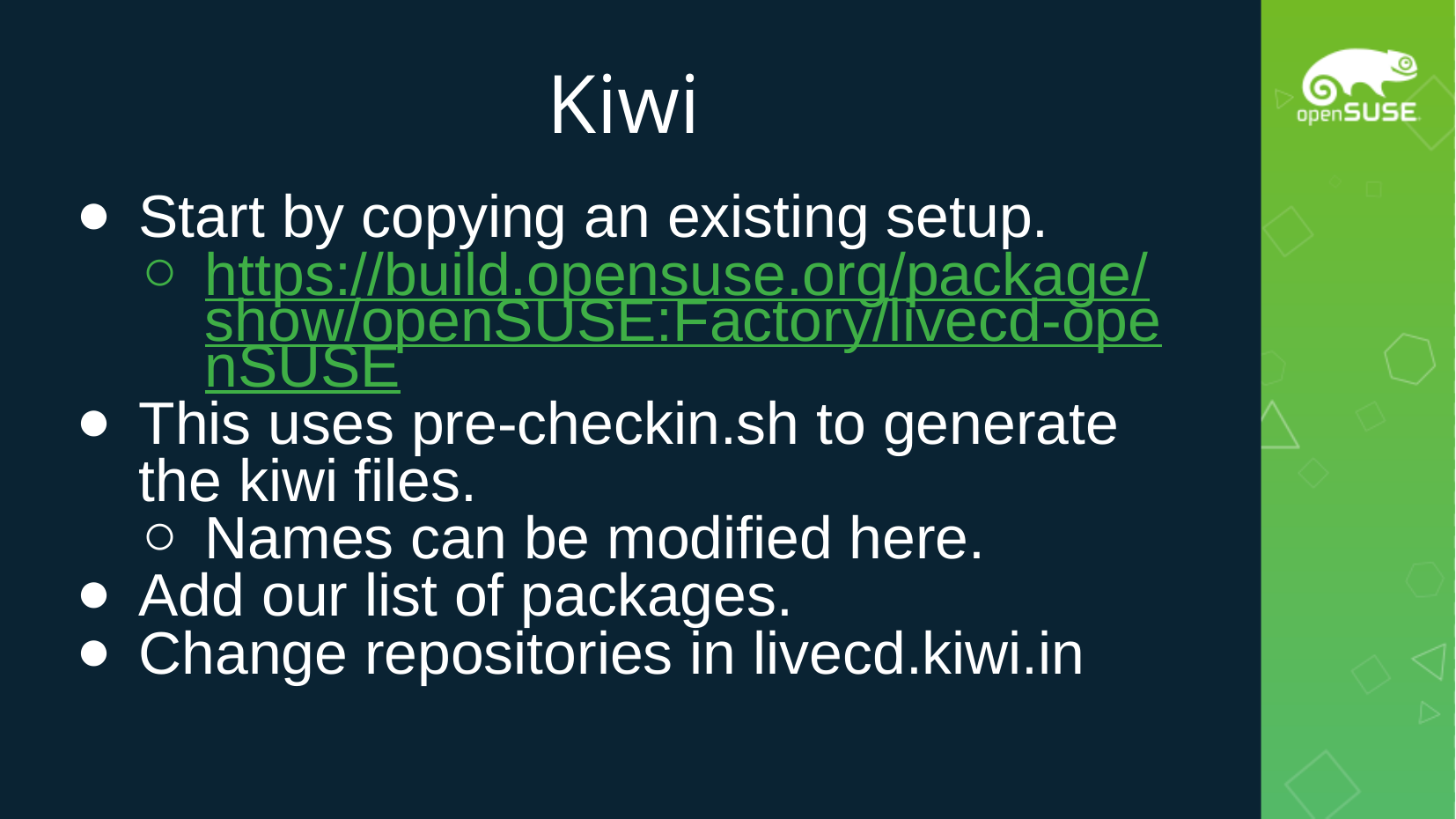

# Kiwi
Start by copying an existing setup.
https://build.opensuse.org/package/show/openSUSE:Factory/livecd-openSUSE
This uses pre-checkin.sh to generate the kiwi files.
Names can be modified here.
Add our list of packages.
Change repositories in livecd.kiwi.in